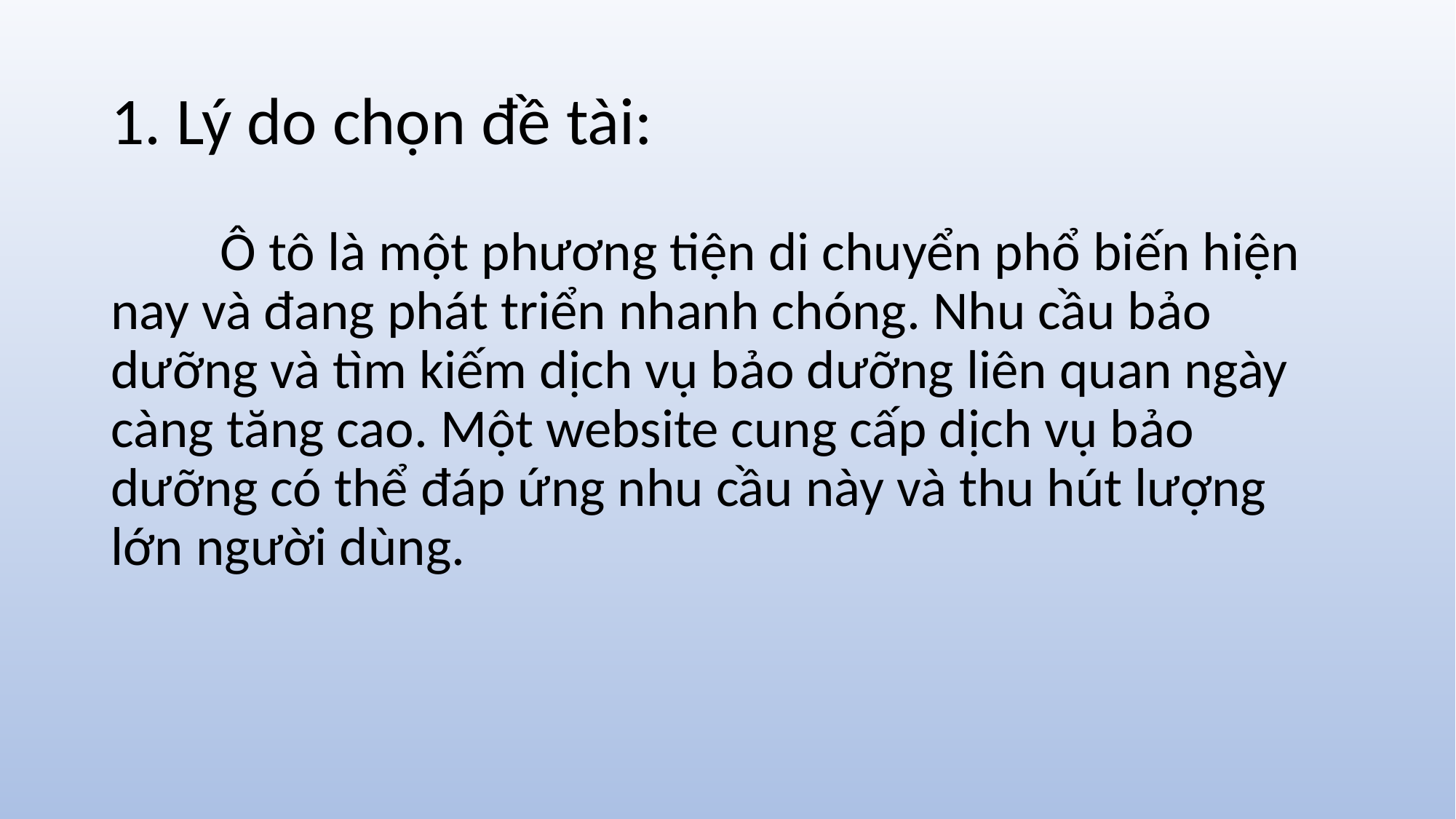

# 1. Lý do chọn đề tài:
	Ô tô là một phương tiện di chuyển phổ biến hiện nay và đang phát triển nhanh chóng. Nhu cầu bảo dưỡng và tìm kiếm dịch vụ bảo dưỡng liên quan ngày càng tăng cao. Một website cung cấp dịch vụ bảo dưỡng có thể đáp ứng nhu cầu này và thu hút lượng lớn người dùng.